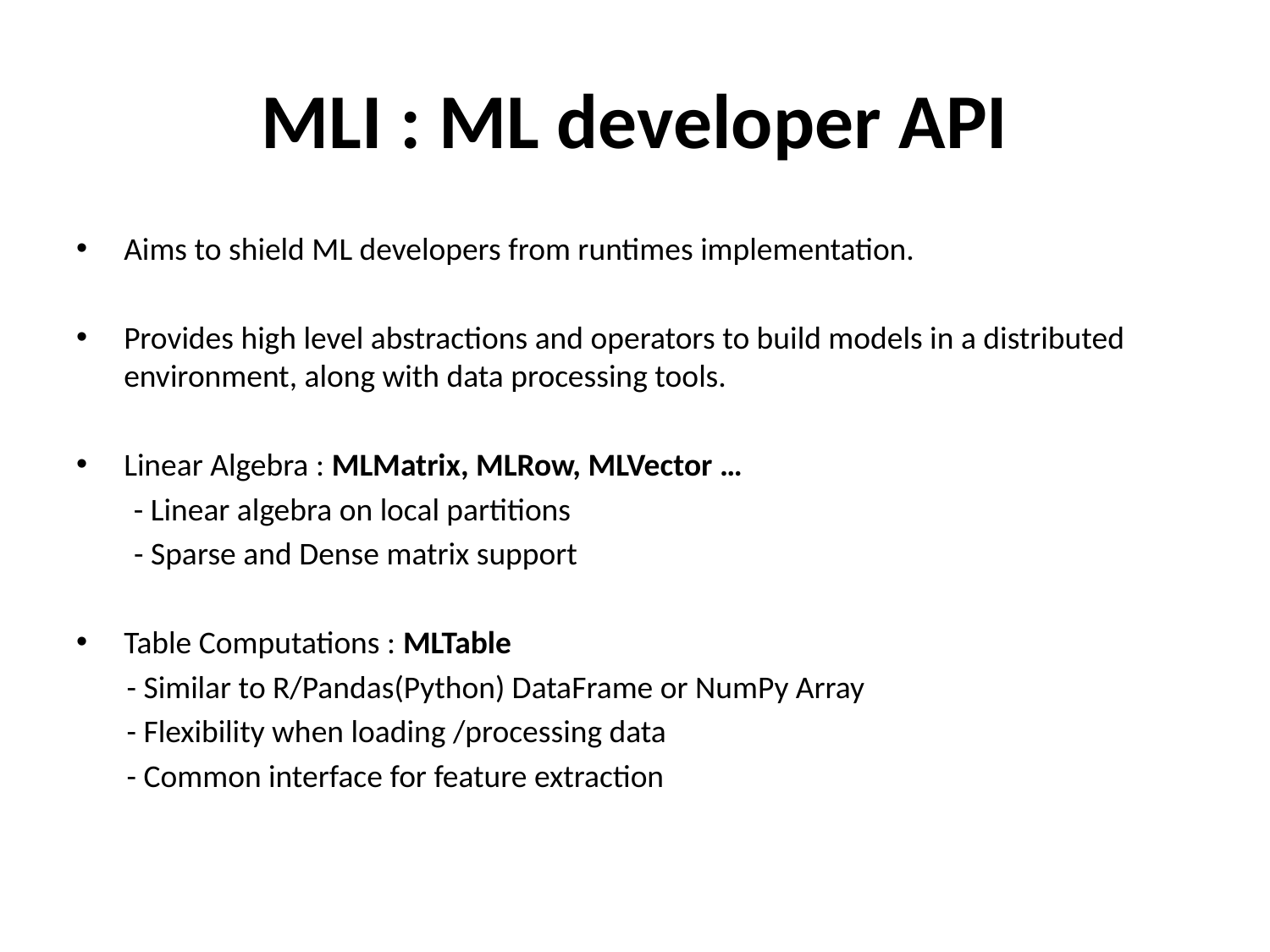

# MLI : ML developer API
Aims to shield ML developers from runtimes implementation.

Provides high level abstractions and operators to build models in a distributed environment, along with data processing tools.

Linear Algebra : MLMatrix, MLRow, MLVector …
        - Linear algebra on local partitions
        - Sparse and Dense matrix support

Table Computations : MLTable
       - Similar to R/Pandas(Python) DataFrame or NumPy Array
       - Flexibility when loading /processing data
       - Common interface for feature extraction